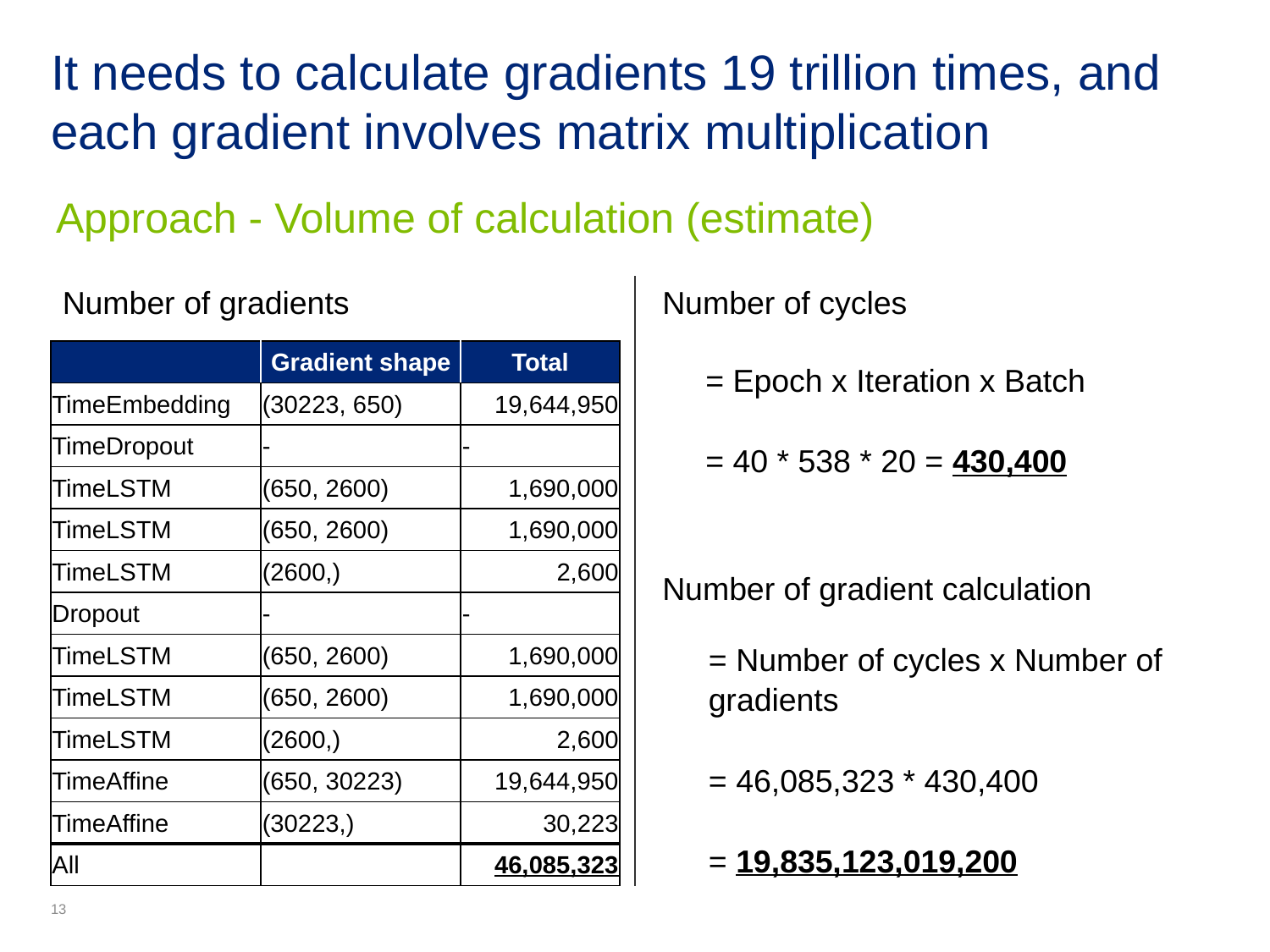

# It needs to calculate gradients 19 trillion times, and each gradient involves matrix multiplication
Approach - Volume of calculation (estimate)
Number of gradients
Number of cycles
|  | Gradient shape | Total |
| --- | --- | --- |
| ﻿TimeEmbedding | (30223, 650) | 19,644,950 |
| TimeDropout | - | - |
| TimeLSTM | (650, 2600) | 1,690,000 |
| TimeLSTM | (650, 2600) | 1,690,000 |
| TimeLSTM | (2600,) | 2,600 |
| Dropout | - | - |
| TimeLSTM | (650, 2600) | 1,690,000 |
| TimeLSTM | (650, 2600) | 1,690,000 |
| TimeLSTM | (2600,) | 2,600 |
| TimeAffine | (650, 30223) | 19,644,950 |
| TimeAffine | (30223,) | 30,223 |
| All |  | 46,085,323 |
= Epoch x Iteration x Batch

= 40 * 538 * 20 = 430,400
Number of gradient calculation
= Number of cycles x Number of gradients

= 46,085,323 * 430,400

= 19,835,123,019,200